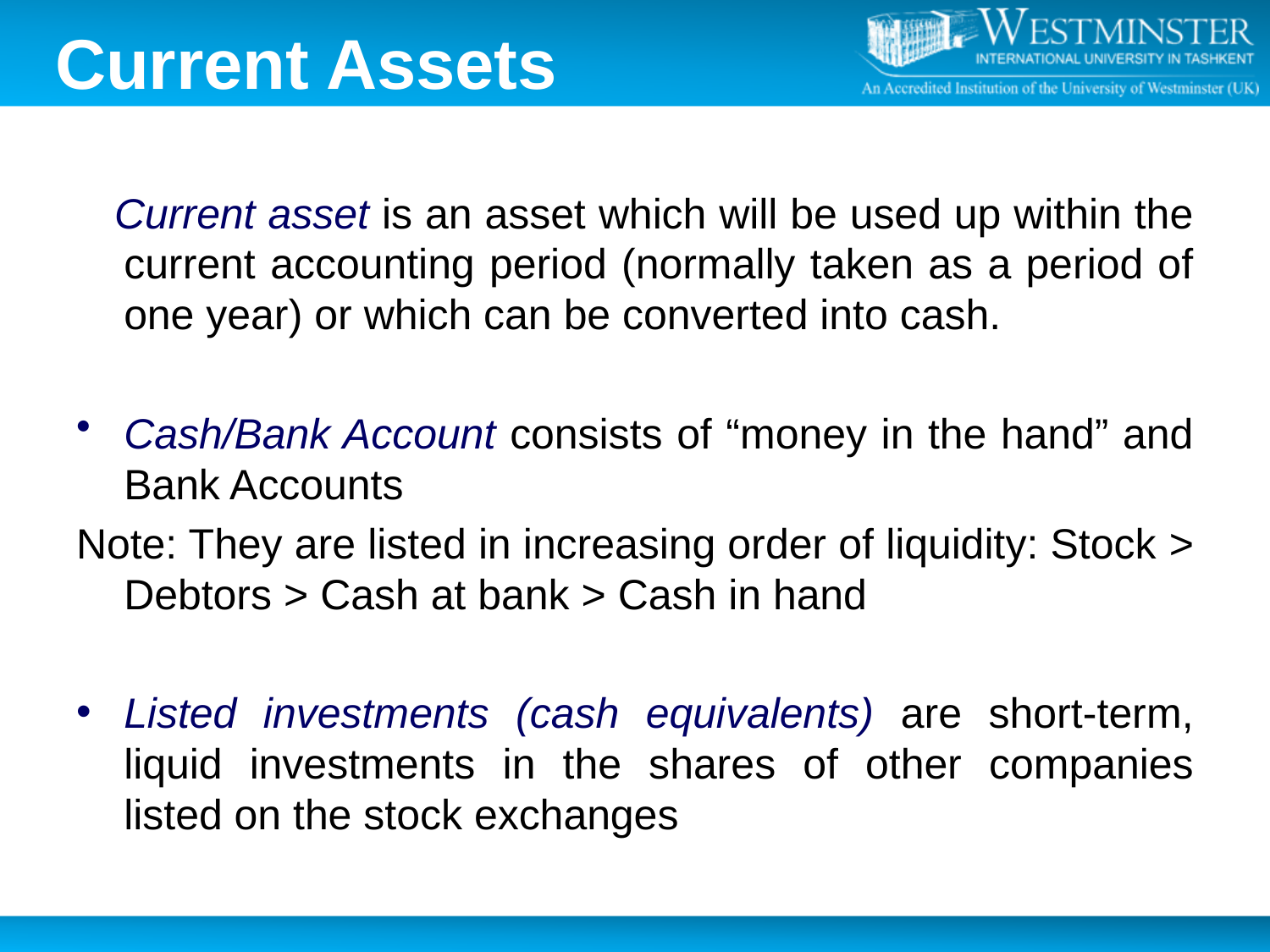

# Current Assets
   Current asset is an asset which will be used up within the current accounting period (normally taken as a period of one year) or which can be converted into cash.

Cash/Bank Account consists of “money in the hand” and Bank Accounts
Note: They are listed in increasing order of liquidity: Stock > Debtors > Cash at bank > Cash in hand

Listed investments (cash equivalents) are short-term, liquid investments in the shares of other companies listed on the stock exchanges